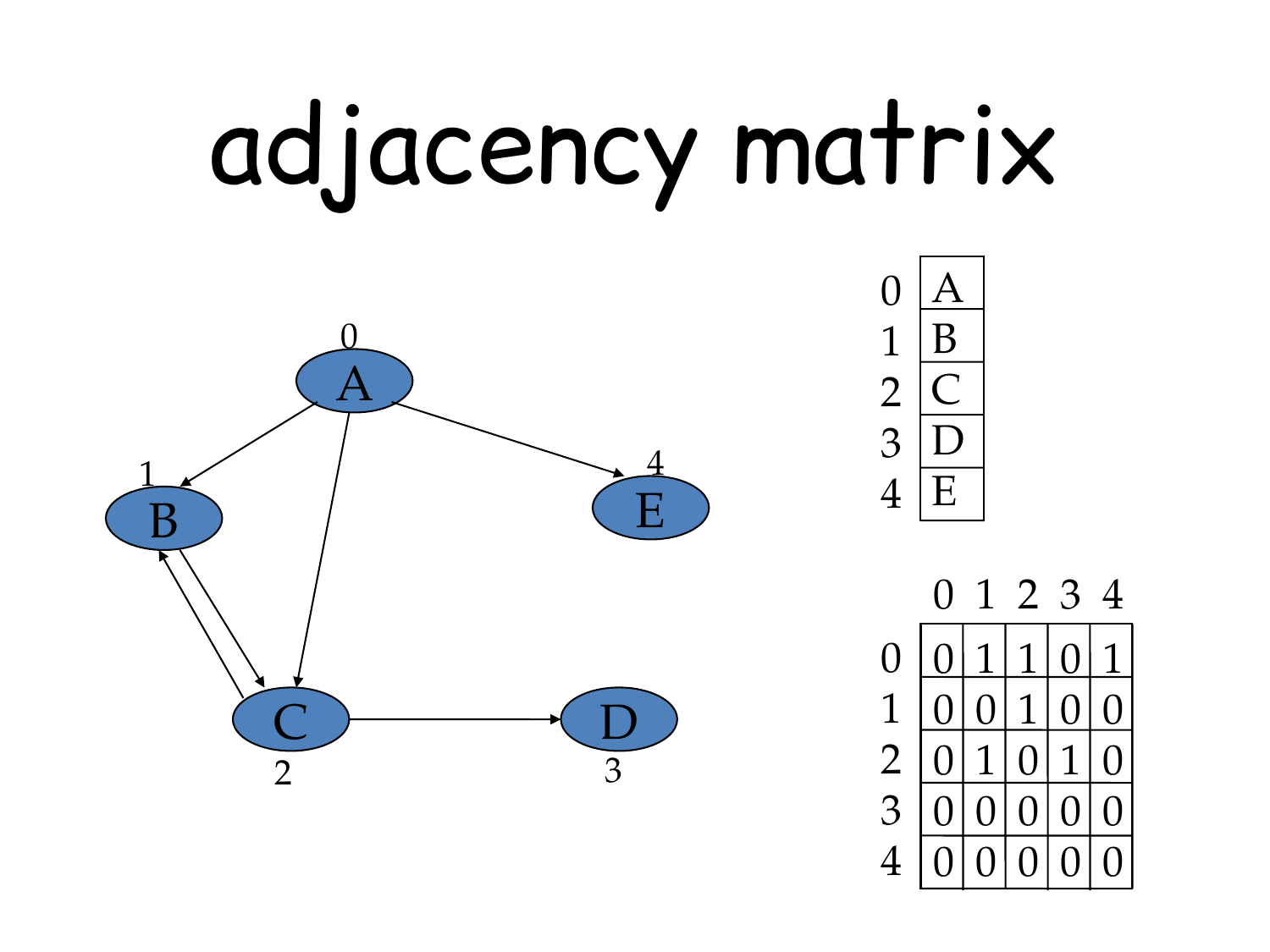

# adjacency matrix
A
B
C
D
E
0
1
2
3
4

0
A

4
1
E
B

C
D

3
2
0  1  2  3  4
0
1
2
3
4
0  1  1  0  1
0  0  1  0  0
0  1  0  1  0
0  0  0  0  0
0  0  0  0  0